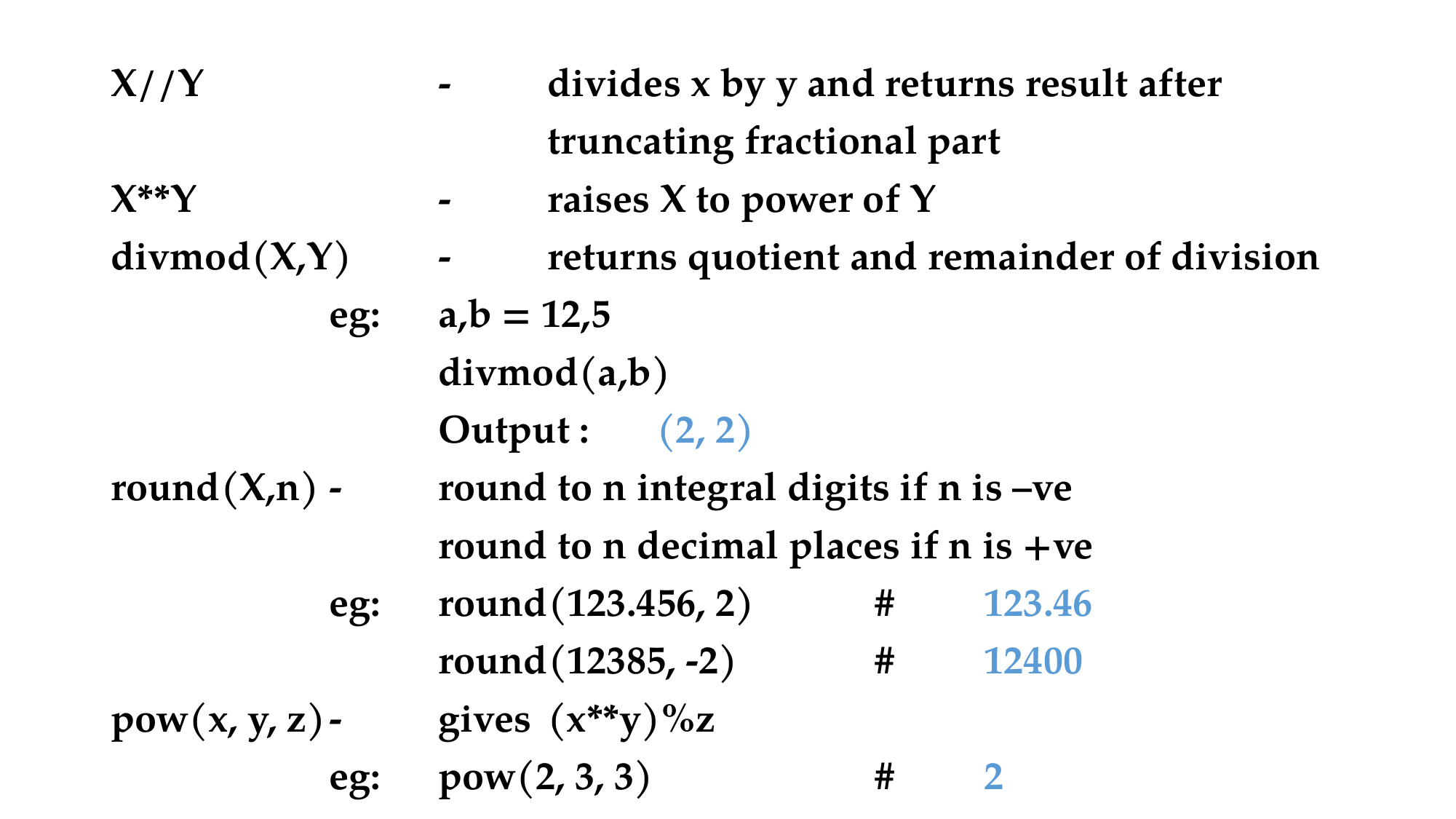

X//Y			- 	divides x by y and returns result after
				truncating fractional part
X**Y			-	raises X to power of Y
divmod(X,Y)	-	returns quotient and remainder of division
		eg: 	a,b = 12,5
			divmod(a,b)
			Output : 	(2, 2)
round(X,n)	-	round to n integral digits if n is –ve
			round to n decimal places if n is +ve
		eg:	round(123.456, 2)		#	123.46
			round(12385, -2)		#	12400
pow(x, y, z)	-	gives 	(x**y)%z
		eg:	pow(2, 3, 3)			#	2